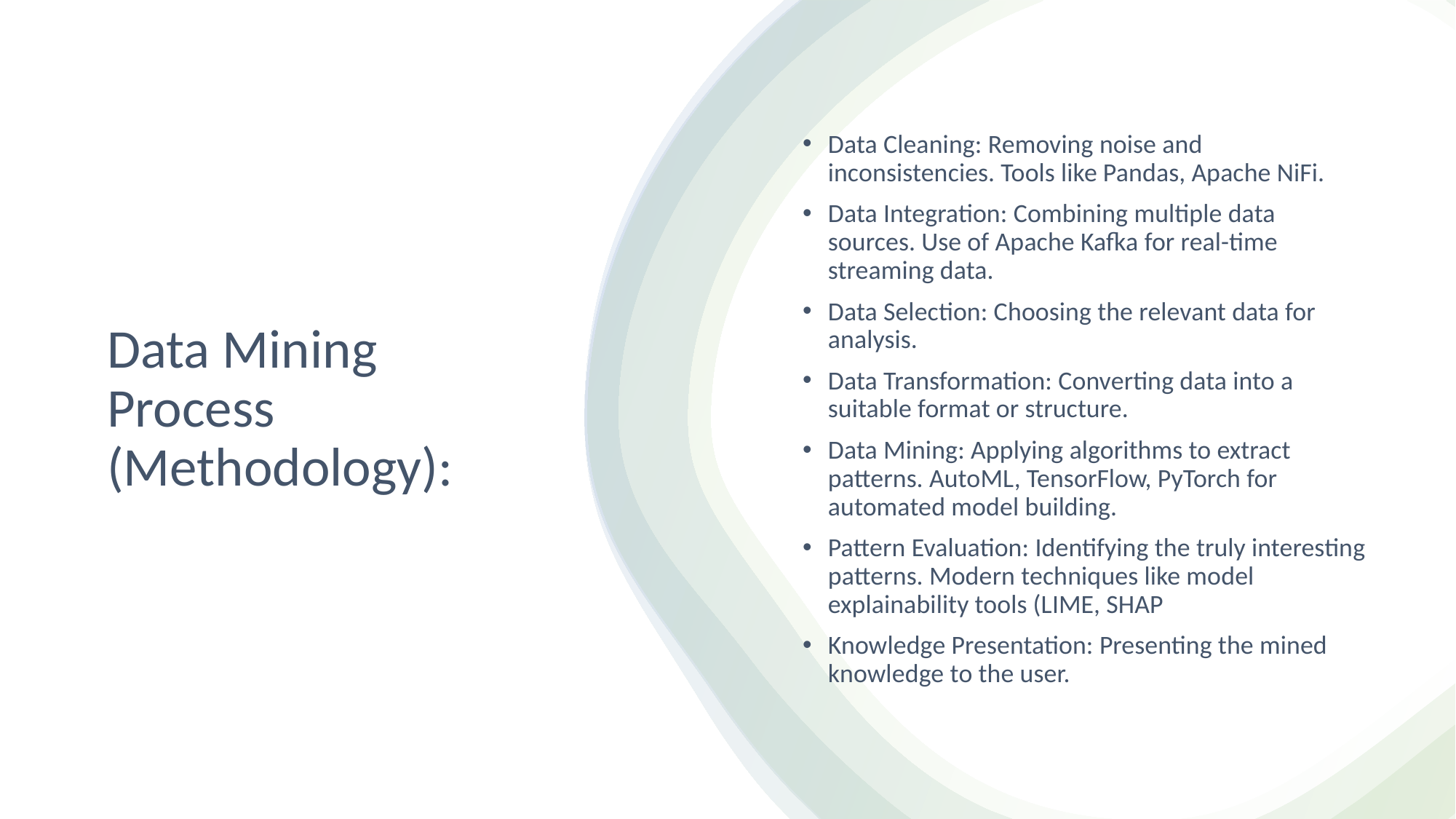

Data Cleaning: Removing noise and inconsistencies. Tools like Pandas, Apache NiFi.
Data Integration: Combining multiple data sources. Use of Apache Kafka for real-time streaming data.
Data Selection: Choosing the relevant data for analysis.
Data Transformation: Converting data into a suitable format or structure.
Data Mining: Applying algorithms to extract patterns. AutoML, TensorFlow, PyTorch for automated model building.
Pattern Evaluation: Identifying the truly interesting patterns. Modern techniques like model explainability tools (LIME, SHAP
Knowledge Presentation: Presenting the mined knowledge to the user.
# Data Mining Process (Methodology):